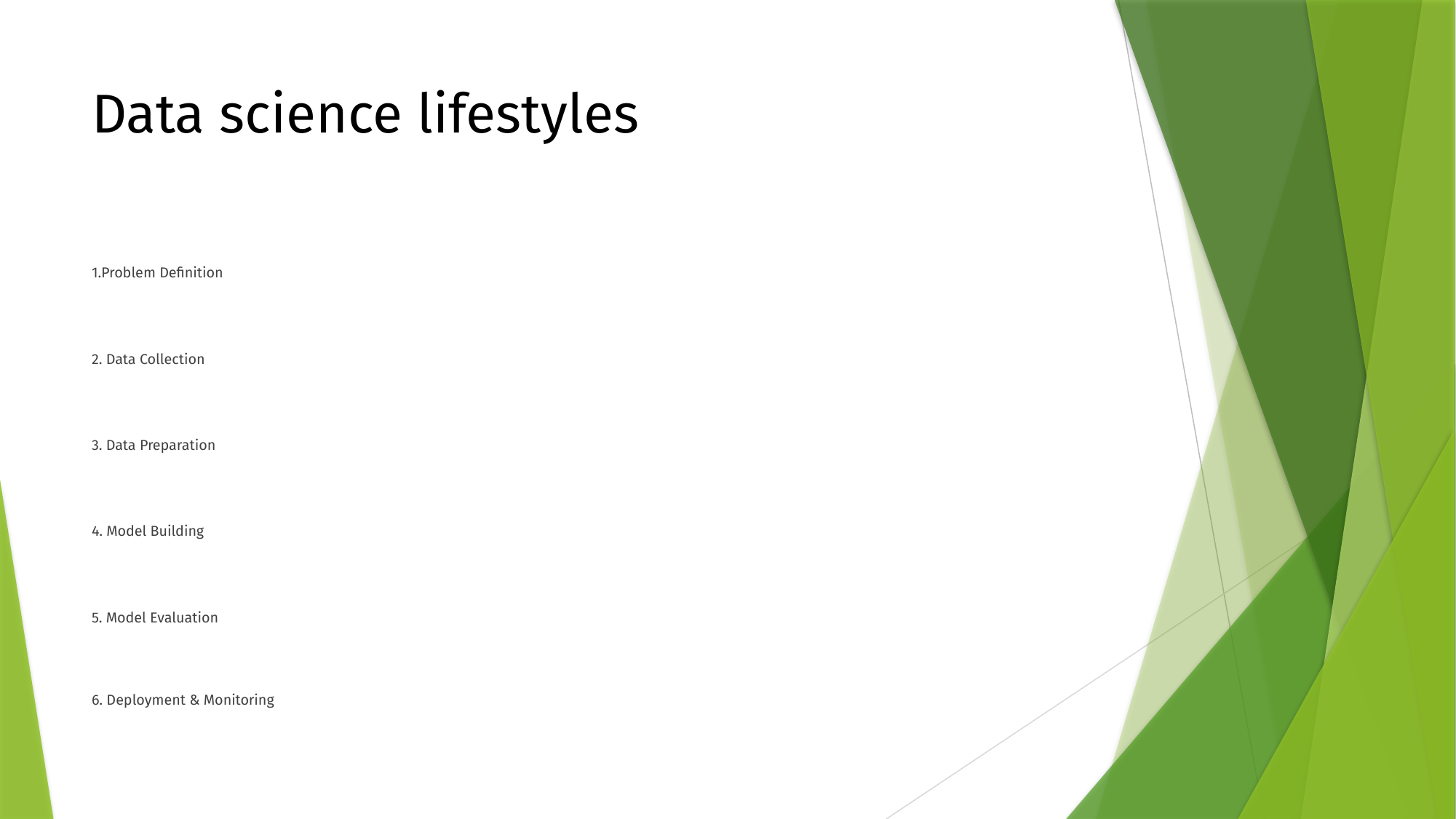

# Data science lifestyles
1.Problem Definition

2. Data Collection

3. Data Preparation

4. Model Building

5. Model Evaluation

6. Deployment & Monitoring